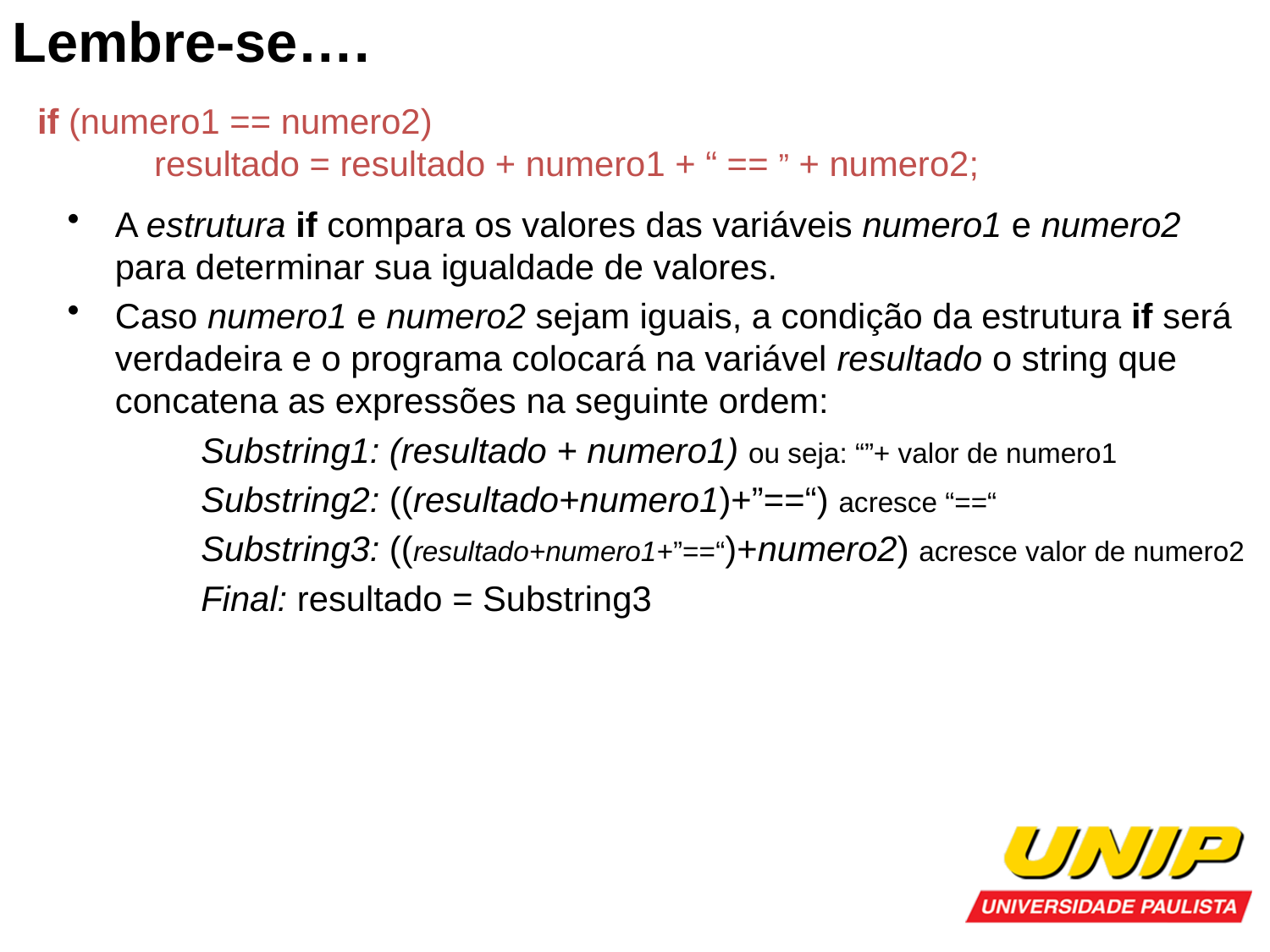

Lembre-se….
if (numero1 == numero2)
            resultado = resultado + numero1 + “ == ” + numero2;
A estrutura if compara os valores das variáveis numero1 e numero2 para determinar sua igualdade de valores.
Caso numero1 e numero2 sejam iguais, a condição da estrutura if será verdadeira e o programa colocará na variável resultado o string que concatena as expressões na seguinte ordem:
Substring1: (resultado + numero1) ou seja: “”+ valor de numero1
Substring2: ((resultado+numero1)+”==“) acresce “==“
Substring3: ((resultado+numero1+”==“)+numero2) acresce valor de numero2
Final: resultado = Substring3